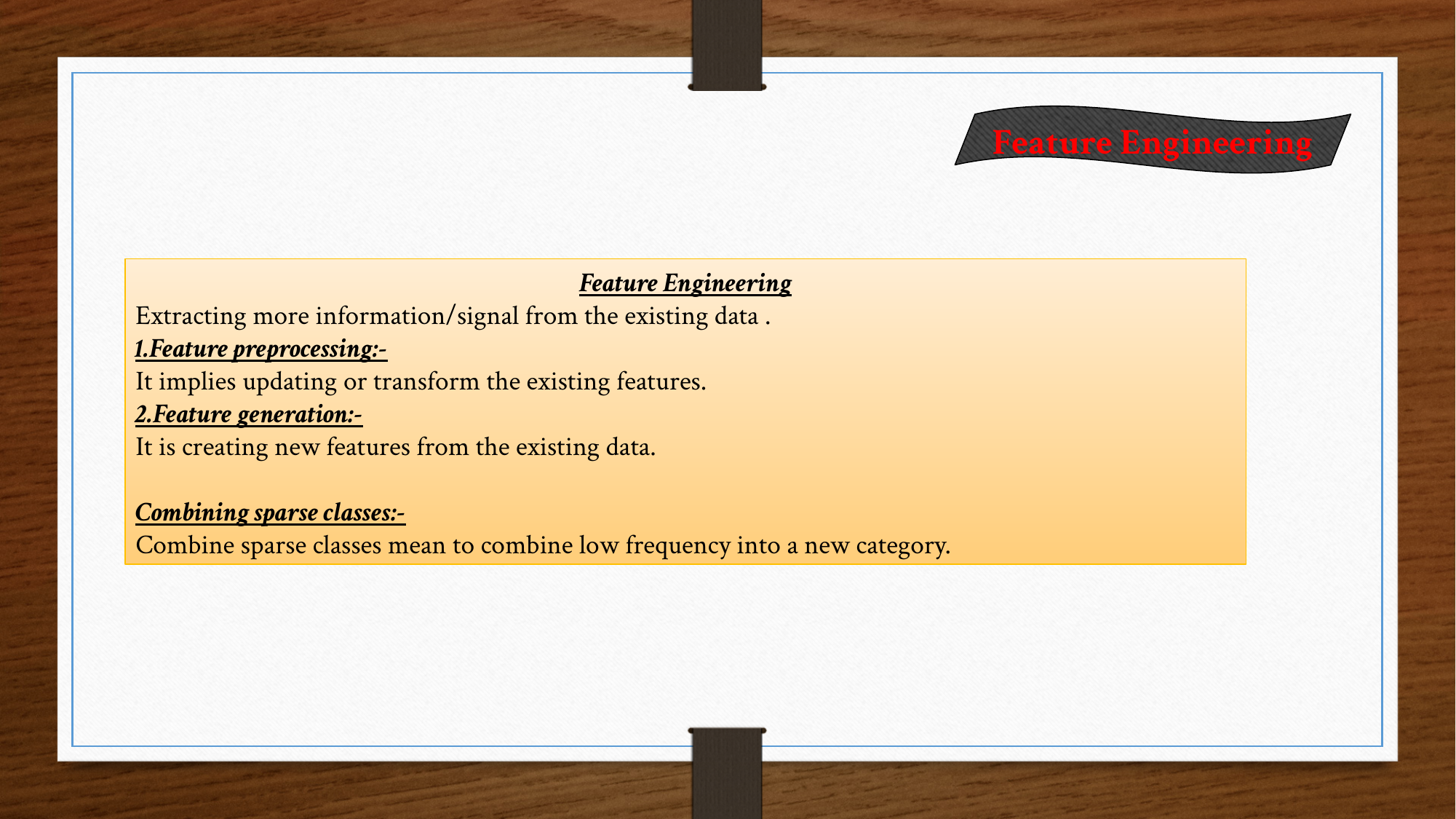

Feature Engineering
Feature Engineering
Extracting more information/signal from the existing data .
1.Feature preprocessing:-
It implies updating or transform the existing features.
2.Feature generation:-
It is creating new features from the existing data.

Combining sparse classes:-
Combine sparse classes mean to combine low frequency into a new category.